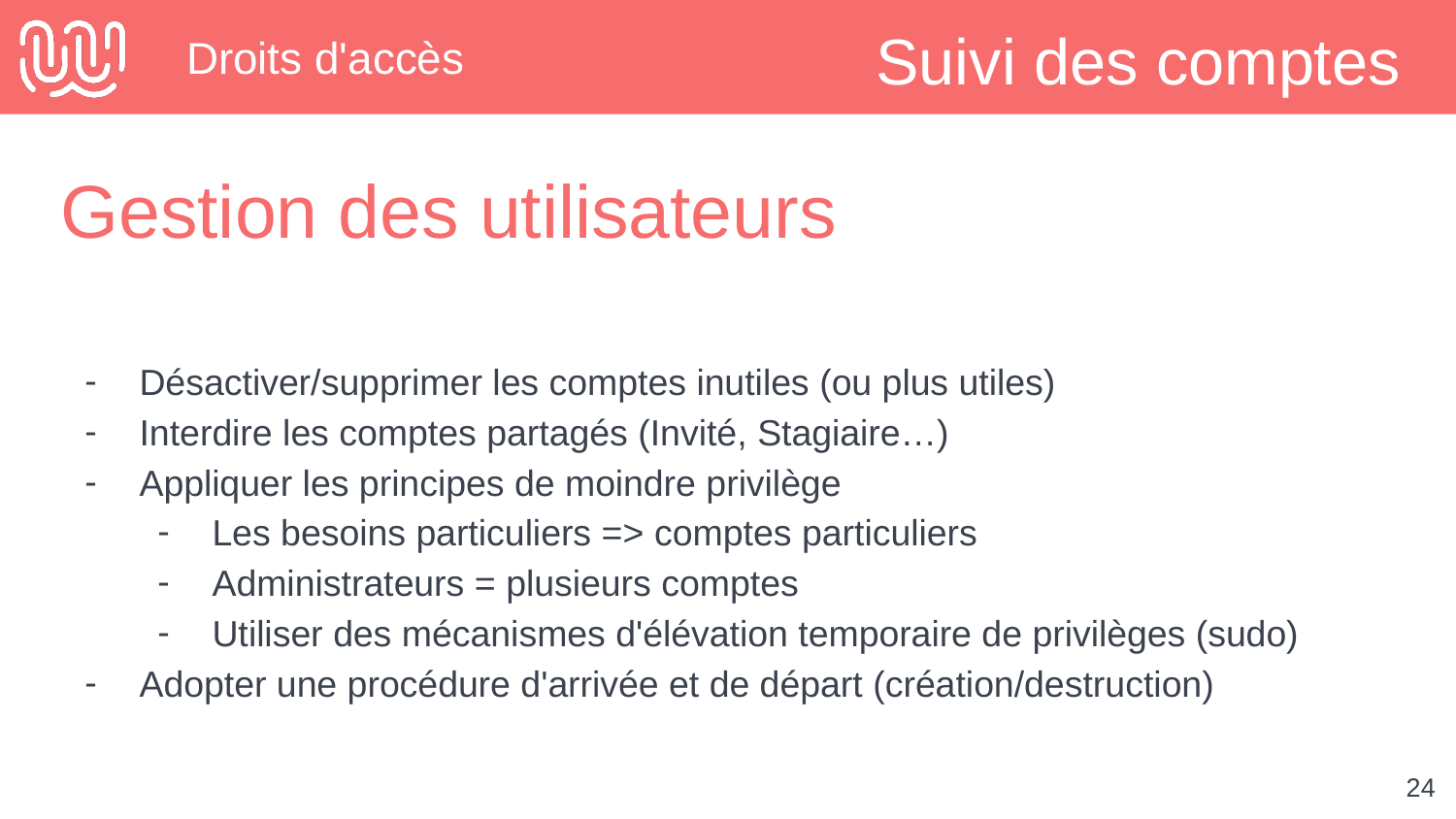

# Droits d'accès
Suivi des comptes
Gestion des utilisateurs
Désactiver/supprimer les comptes inutiles (ou plus utiles)
Interdire les comptes partagés (Invité, Stagiaire…)
Appliquer les principes de moindre privilège
Les besoins particuliers => comptes particuliers
Administrateurs = plusieurs comptes
Utiliser des mécanismes d'élévation temporaire de privilèges (sudo)
Adopter une procédure d'arrivée et de départ (création/destruction)
24